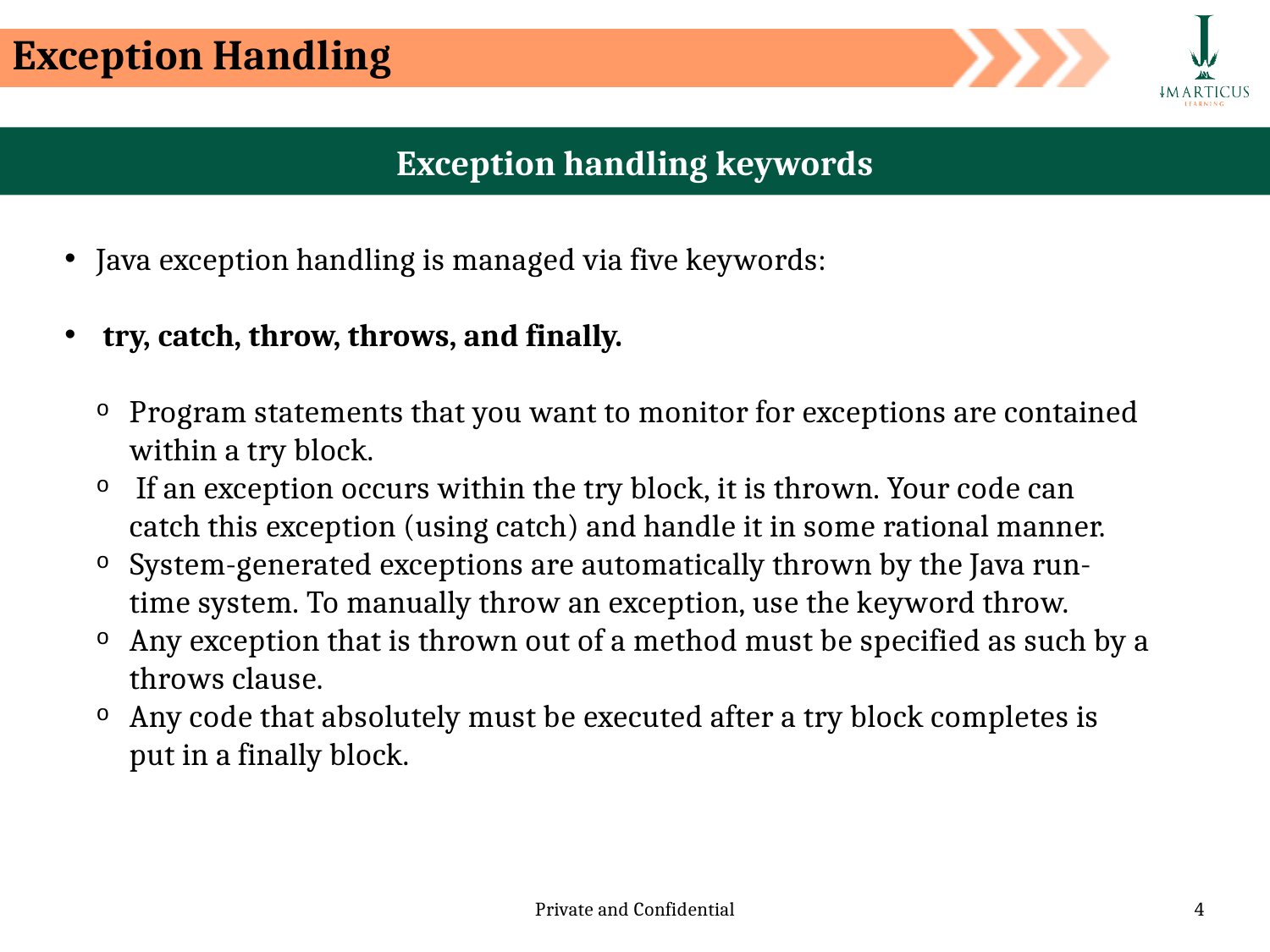

Exception Handling

Exception handling keywords
Java exception handling is managed via five keywords:

 try, catch, throw, throws, and finally.

Program statements that you want to monitor for exceptions are contained within a try block.
 If an exception occurs within the try block, it is thrown. Your code can catch this exception (using catch) and handle it in some rational manner.
System-generated exceptions are automatically thrown by the Java run-time system. To manually throw an exception, use the keyword throw.
Any exception that is thrown out of a method must be specified as such by a throws clause.
Any code that absolutely must be executed after a try block completes is put in a finally block.